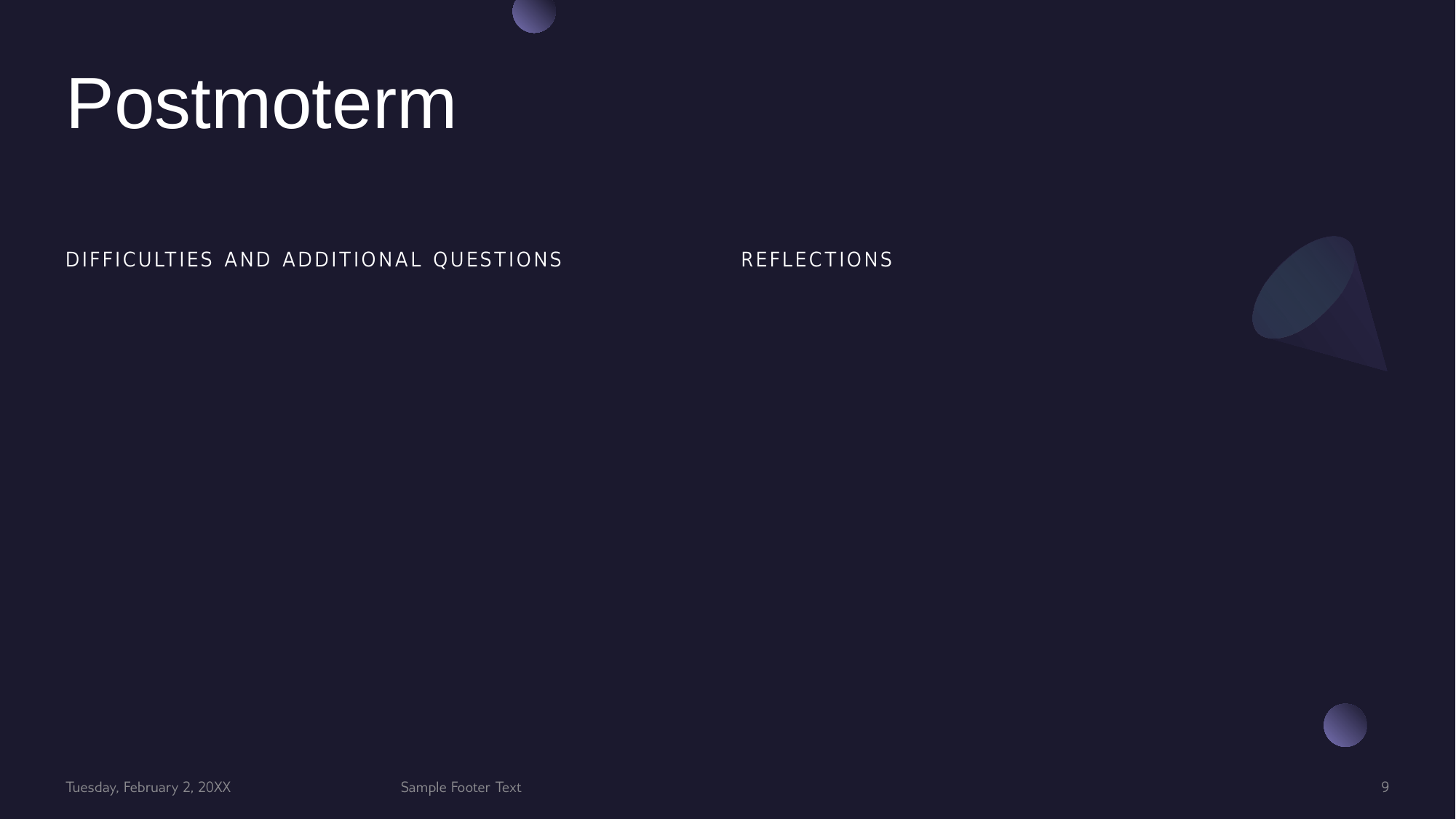

# Postmoterm
Difficulties and additional questions
reflections

Tuesday, February 2, 20XX
Sample Footer Text
9